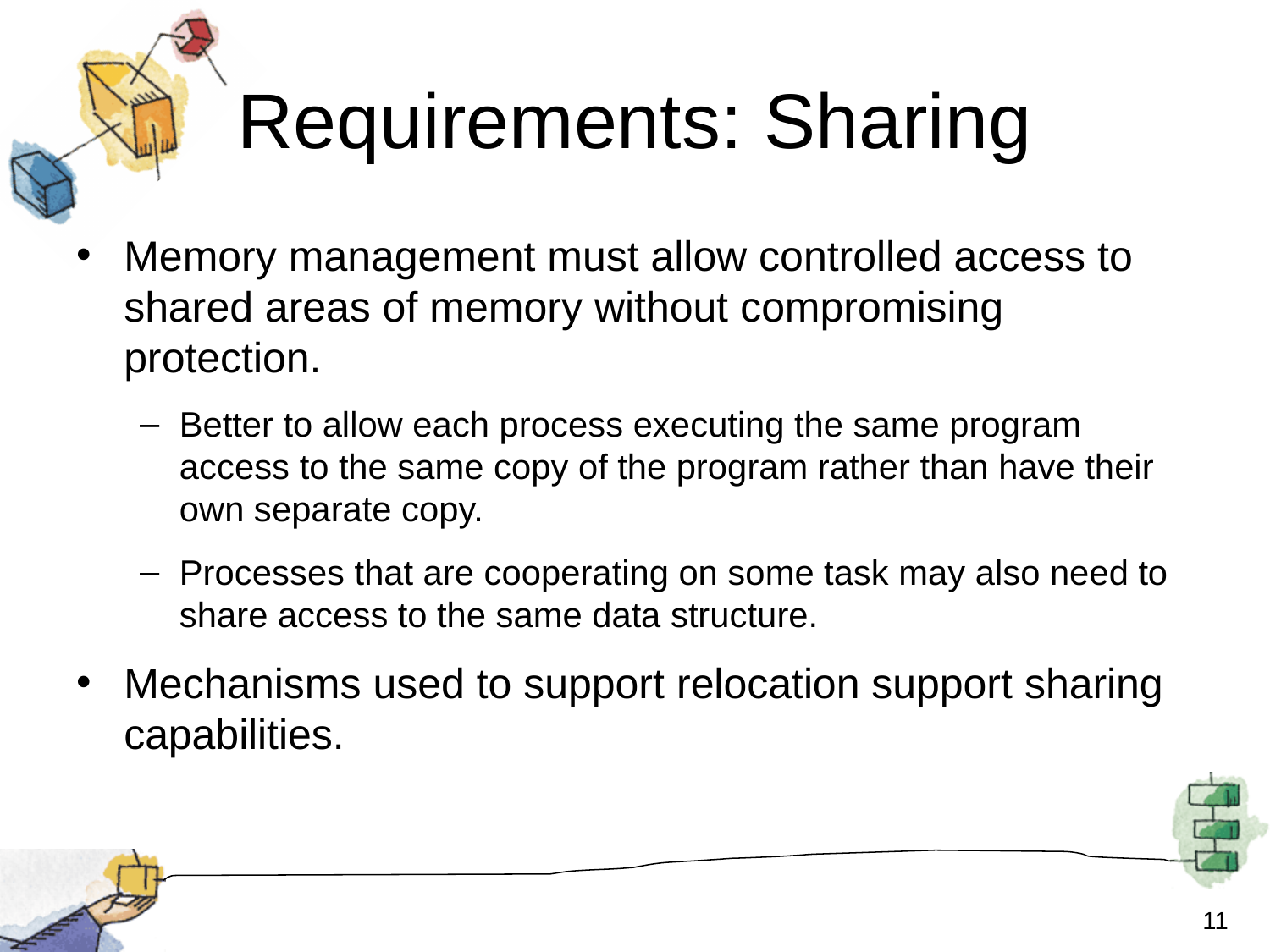

# Requirements: Sharing
Memory management must allow controlled access to shared areas of memory without compromising protection.
Better to allow each process executing the same program access to the same copy of the program rather than have their own separate copy.
Processes that are cooperating on some task may also need to share access to the same data structure.
Mechanisms used to support relocation support sharing capabilities.